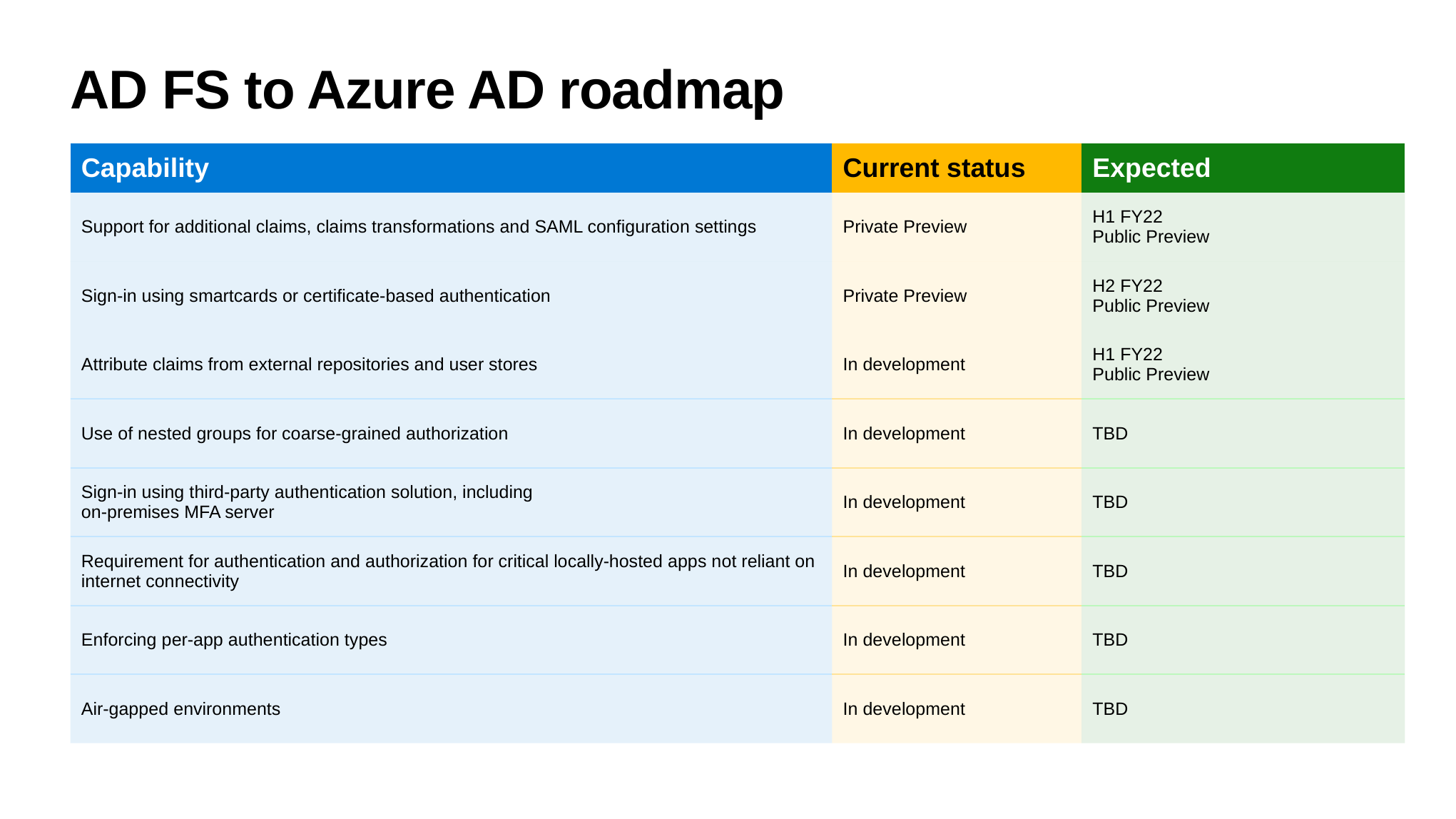

# AD FS to Azure AD roadmap
| Capability | Current status | Expected |
| --- | --- | --- |
| Support for additional claims, claims transformations and SAML configuration settings | Private Preview | H1 FY22 Public Preview |
| Sign-in using smartcards or certificate-based authentication | Private Preview | H2 FY22 Public Preview |
| Attribute claims from external repositories and user stores | In development | H1 FY22 Public Preview |
| Use of nested groups for coarse-grained authorization | In development | TBD |
| Sign-in using third-party authentication solution, including on-premises MFA server | In development | TBD |
| Requirement for authentication and authorization for critical locally-hosted apps not reliant on internet connectivity | In development | TBD |
| Enforcing per-app authentication types | In development | TBD |
| Air-gapped environments | In development | TBD |